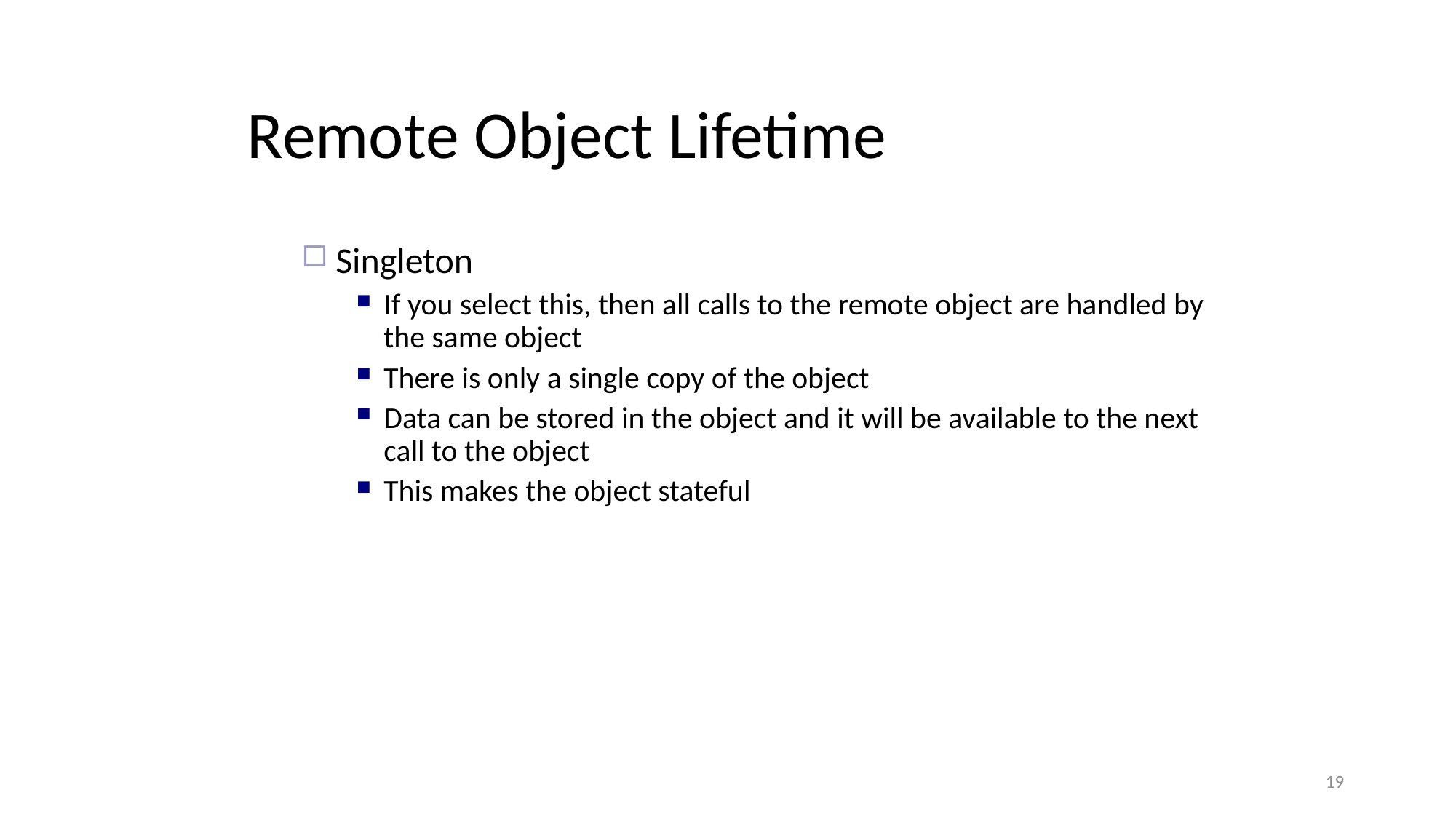

Remote Object Lifetime
Singleton
If you select this, then all calls to the remote object are handled by the same object
There is only a single copy of the object
Data can be stored in the object and it will be available to the next call to the object
This makes the object stateful
19